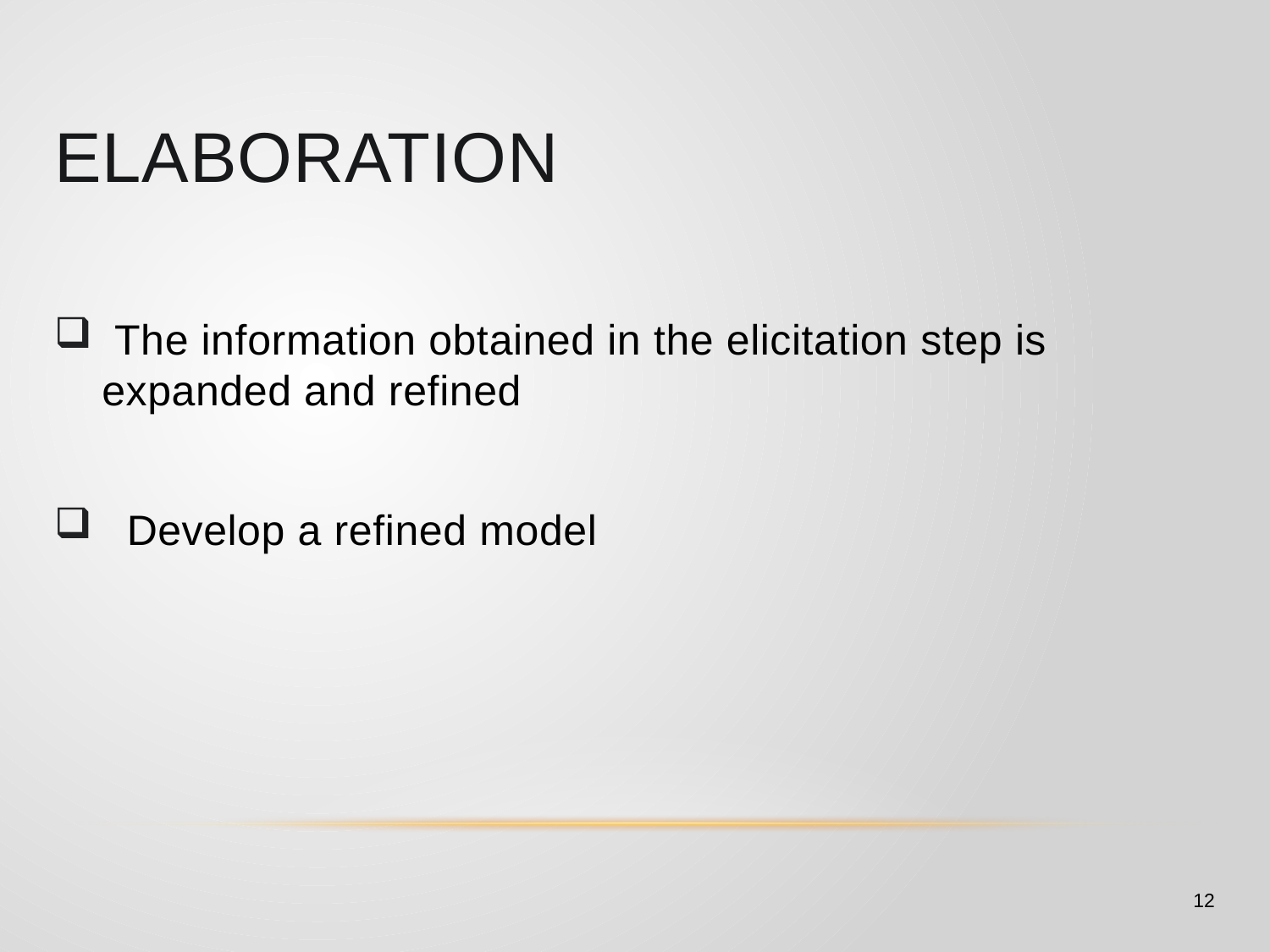

Elaboration
 The information obtained in the elicitation step is expanded and refined

  Develop a refined model
12